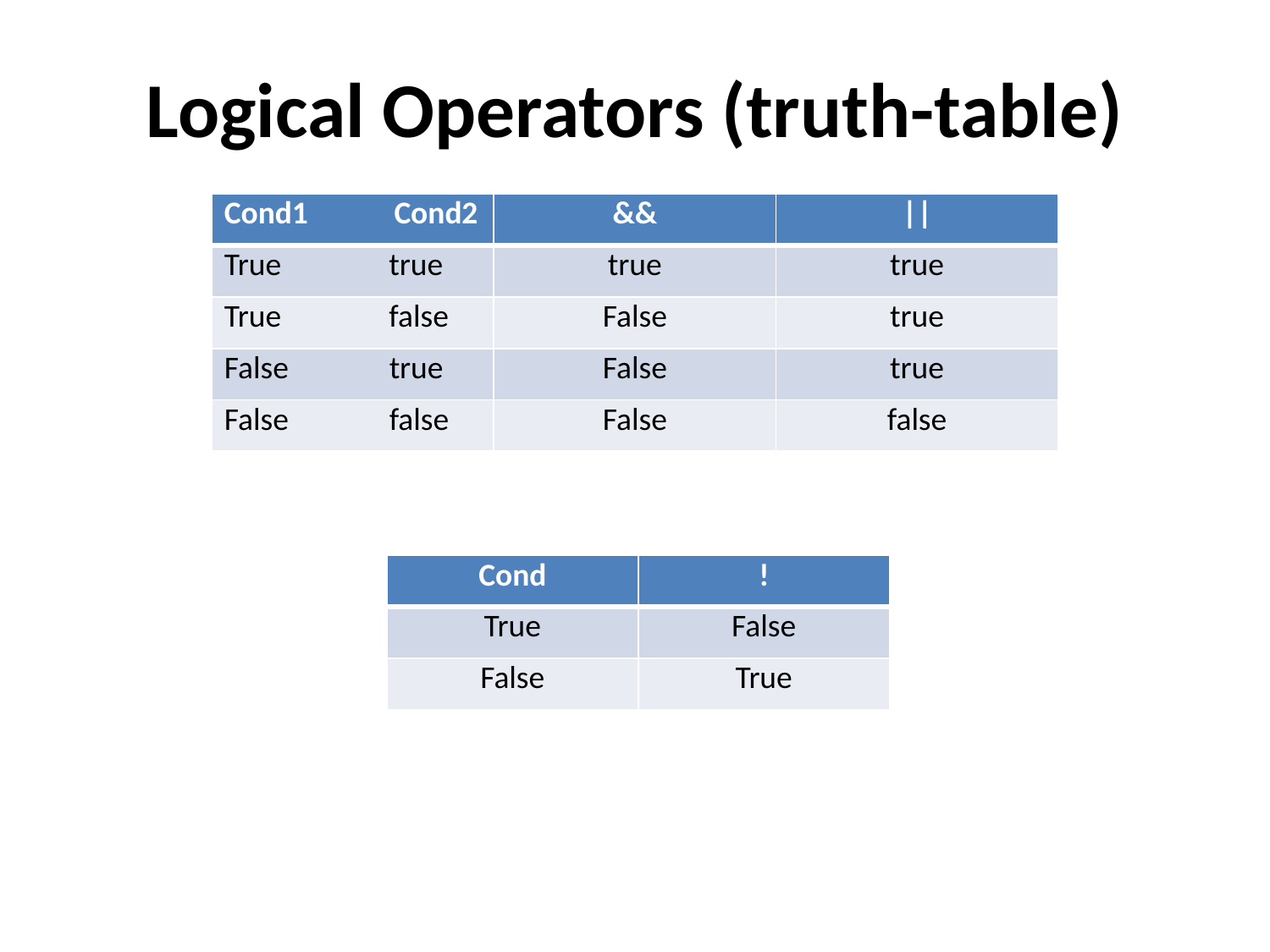

# Logical Operators (truth-table)
| Cond1 Cond2 | && | || |
| --- | --- | --- |
| True true | true | true |
| True false | False | true |
| False true | False | true |
| False false | False | false |
| Cond | ! |
| --- | --- |
| True | False |
| False | True |